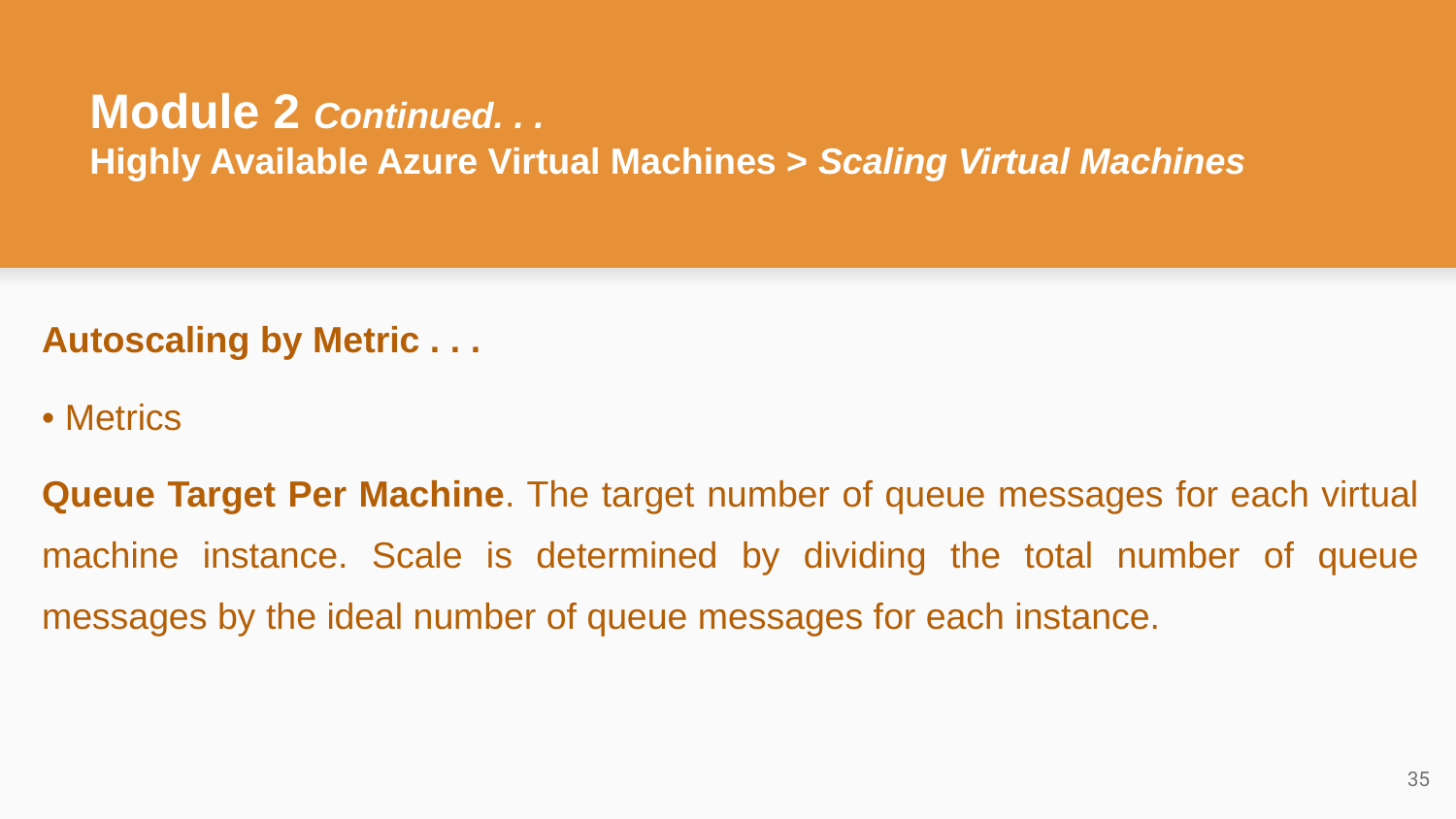

# Module 2 Continued. . .
Highly Available Azure Virtual Machines > Scaling Virtual Machines

Autoscaling by Metric . . .
• Metrics
Queue Target Per Machine. The target number of queue messages for each virtual machine instance. Scale is determined by dividing the total number of queue messages by the ideal number of queue messages for each instance.
35